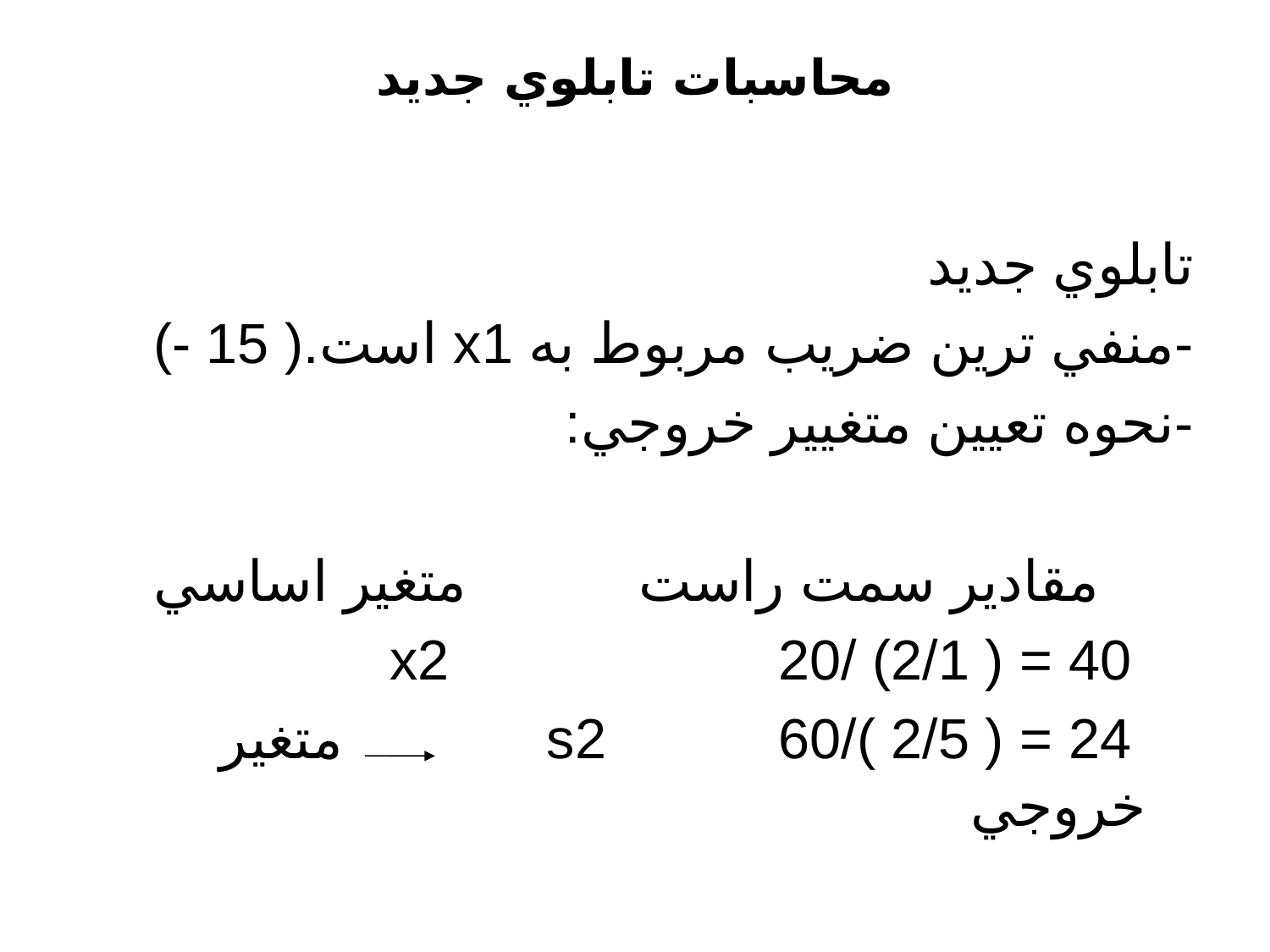

# محاسبات تابلوي جديد
تابلوي جديد
-منفي ترين ضريب مربوط به x1 است.( 15 -)
-نحوه تعيين متغيير خروجي:

      مقادير سمت راست           متغير اساسي
    40 = ( 2/1) /20                     x2
    24 = ( 2/5 )/60           s2             متغير خروجي